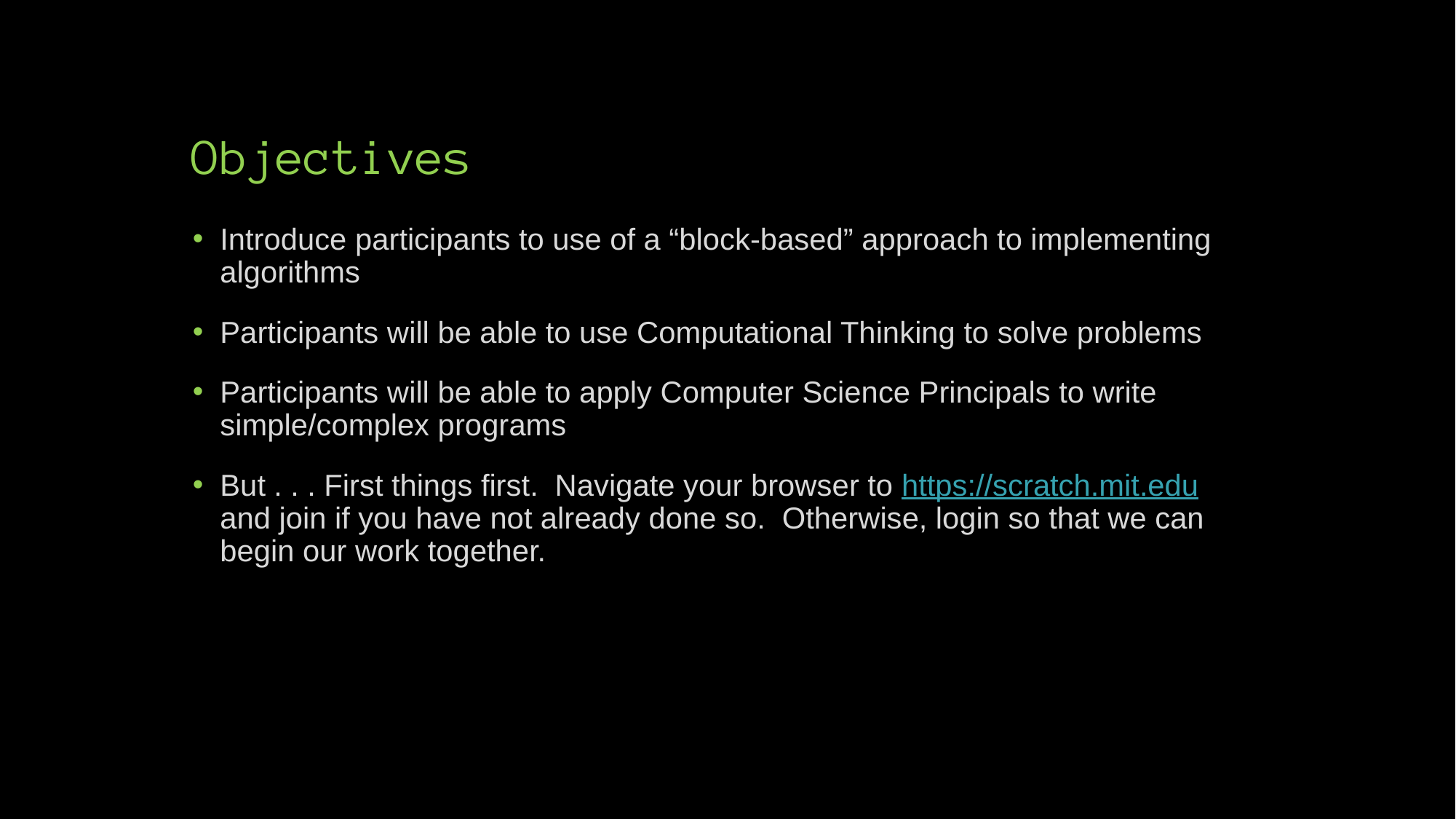

# Objectives
Introduce participants to use of a “block-based” approach to implementing algorithms
Participants will be able to use Computational Thinking to solve problems
Participants will be able to apply Computer Science Principals to write simple/complex programs
But . . . First things first.  Navigate your browser to https://scratch.mit.edu  and join if you have not already done so.  Otherwise, login so that we can begin our work together.